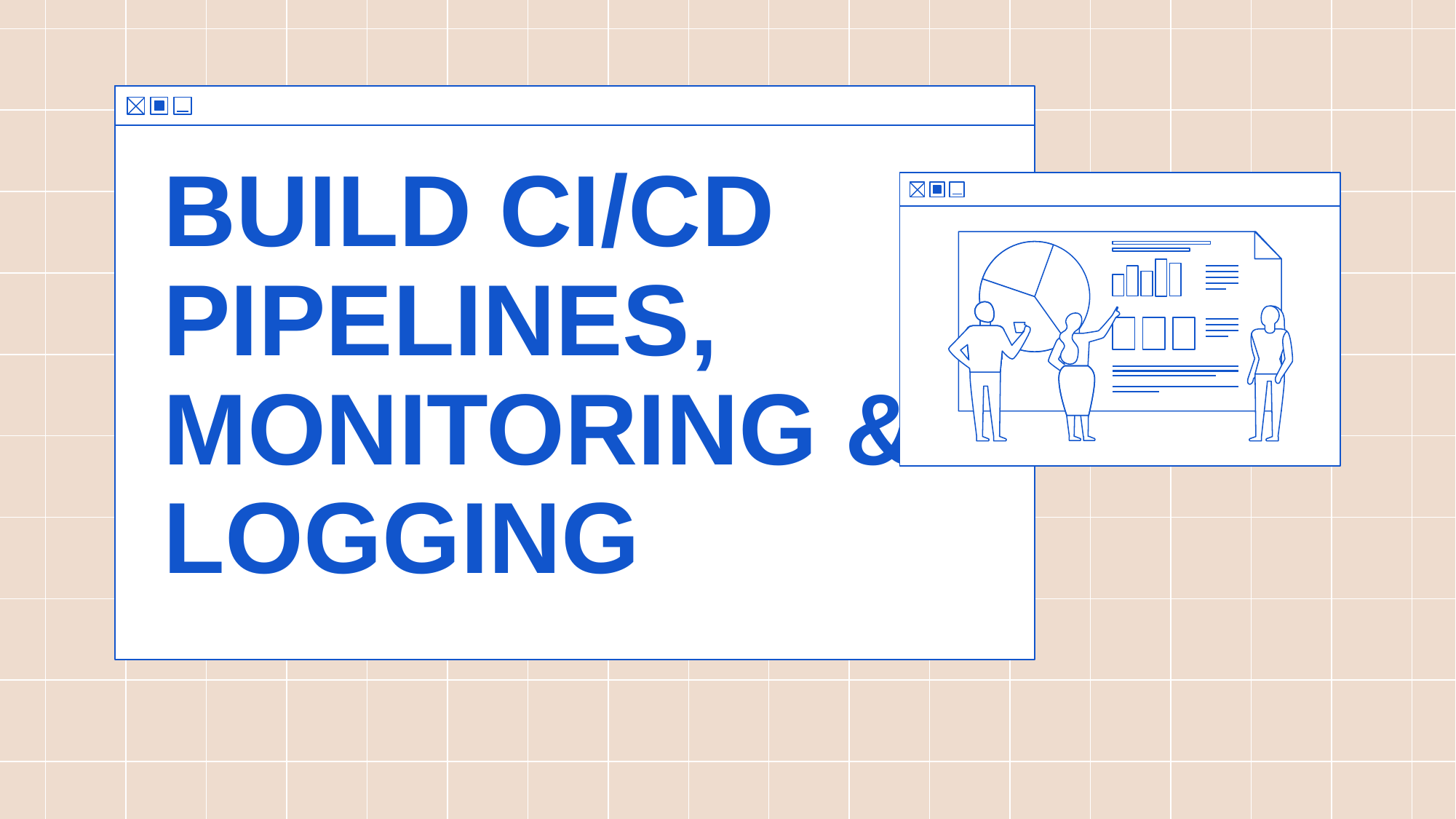

# BUILD CI/CD PIPELINES, MONITORING & LOGGING